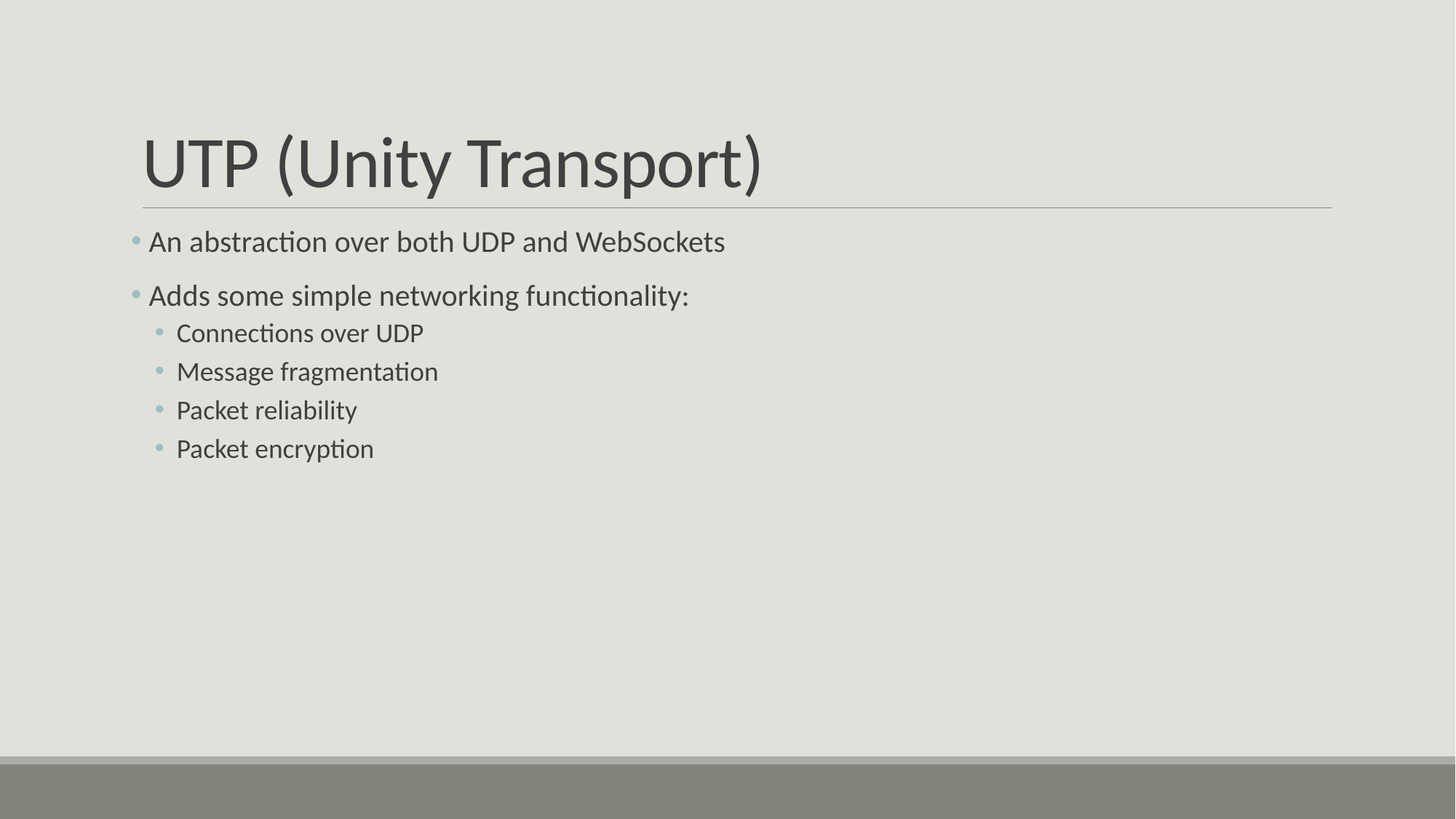

# UTP (Unity Transport)
 An abstraction over both UDP and WebSockets
 Adds some simple networking functionality:
Connections over UDP
Message fragmentation
Packet reliability
Packet encryption